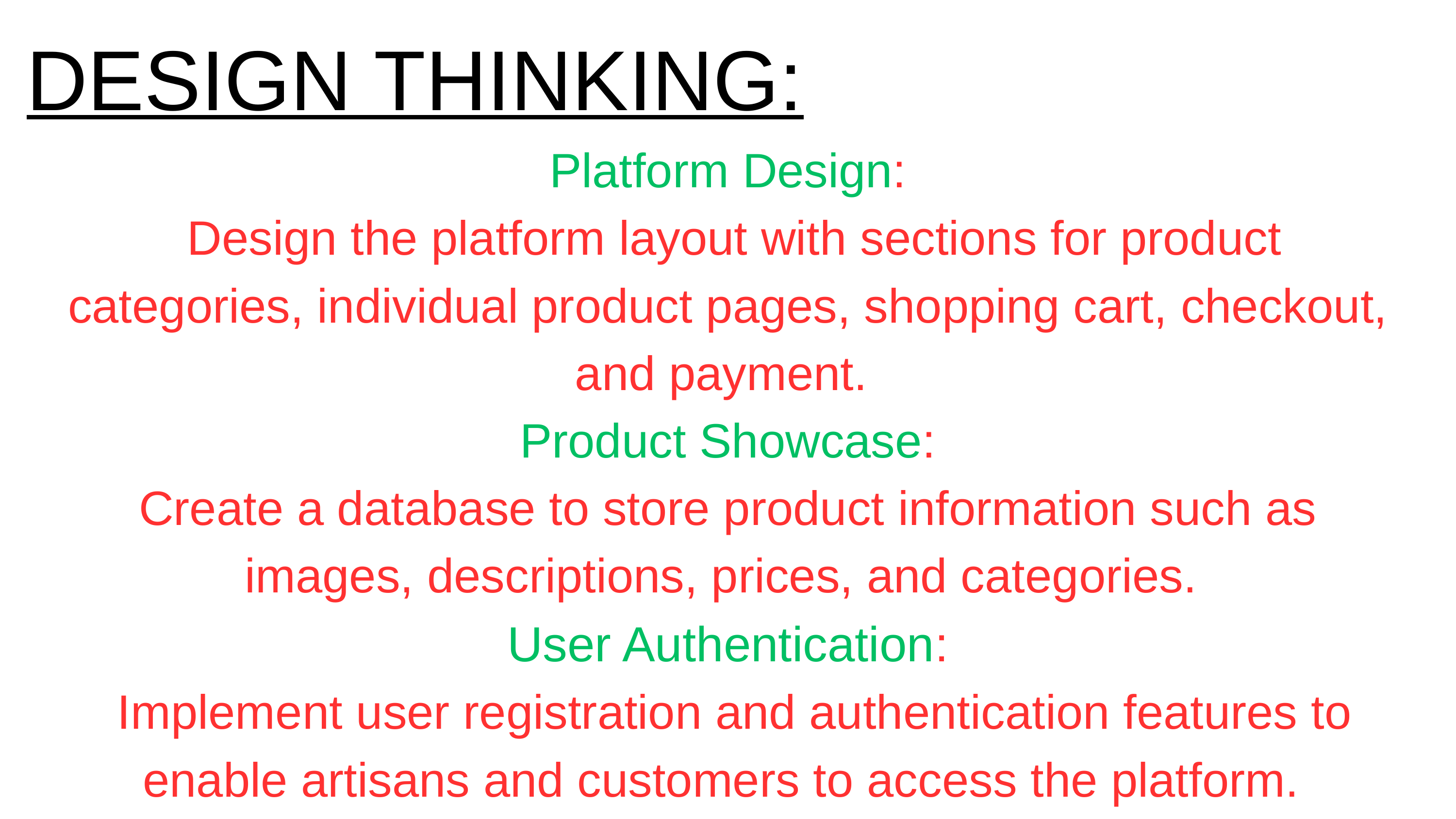

DESIGN THINKING:
Platform Design:
 Design the platform layout with sections for product categories, individual product pages, shopping cart, checkout, and payment.
Product Showcase:
Create a database to store product information such as images, descriptions, prices, and categories.
User Authentication:
 Implement user registration and authentication features to enable artisans and customers to access the platform.
Shopping Cart shopping cart functionality and a smooth checkout process.
Payment Integration: Integrate secure payment gateways to facilitate transactions.
User Experience: Focus on providing an intuitive and visually appealing user experience for both artisans and customers.